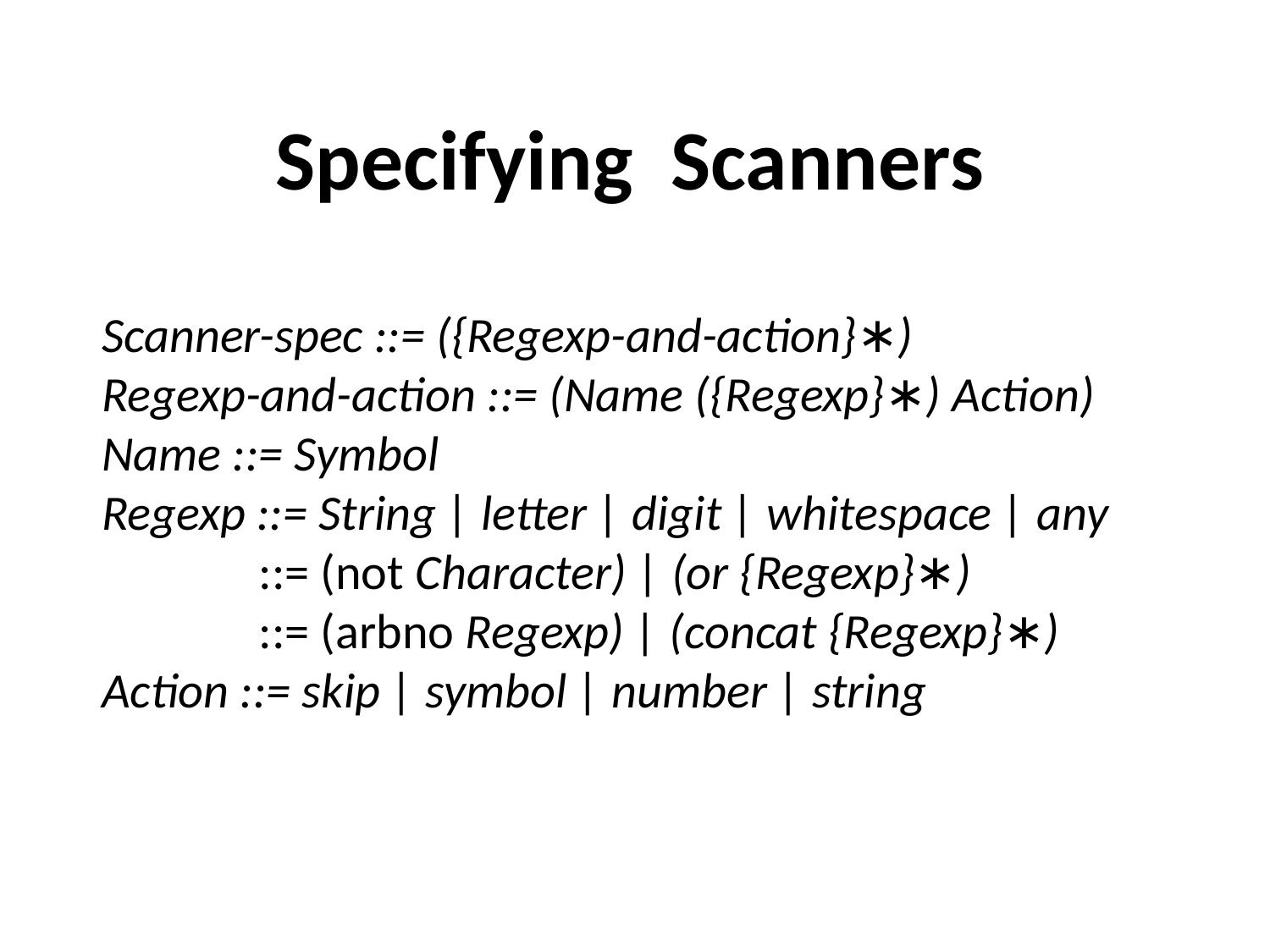

Specifying  Scanners
Scanner-spec ::= ({Regexp-and-action}∗)
Regexp-and-action ::= (Name ({Regexp}∗) Action)
Name ::= Symbol
Regexp ::= String | letter | digit | whitespace | any
              ::= (not Character) | (or {Regexp}∗)
              ::= (arbno Regexp) | (concat {Regexp}∗)
Action ::= skip | symbol | number | string